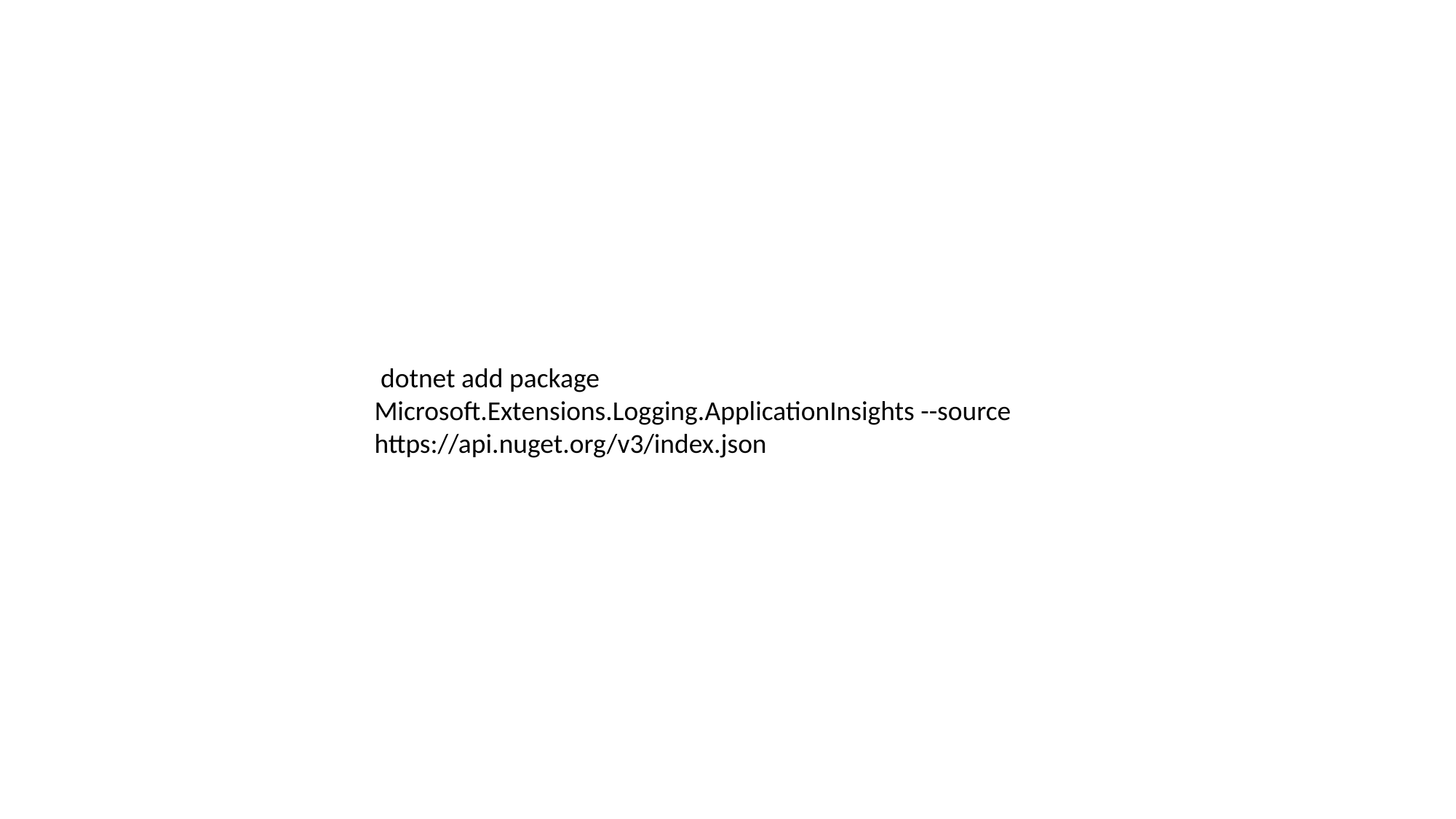

#
 dotnet add package Microsoft.Extensions.Logging.ApplicationInsights --source https://api.nuget.org/v3/index.json